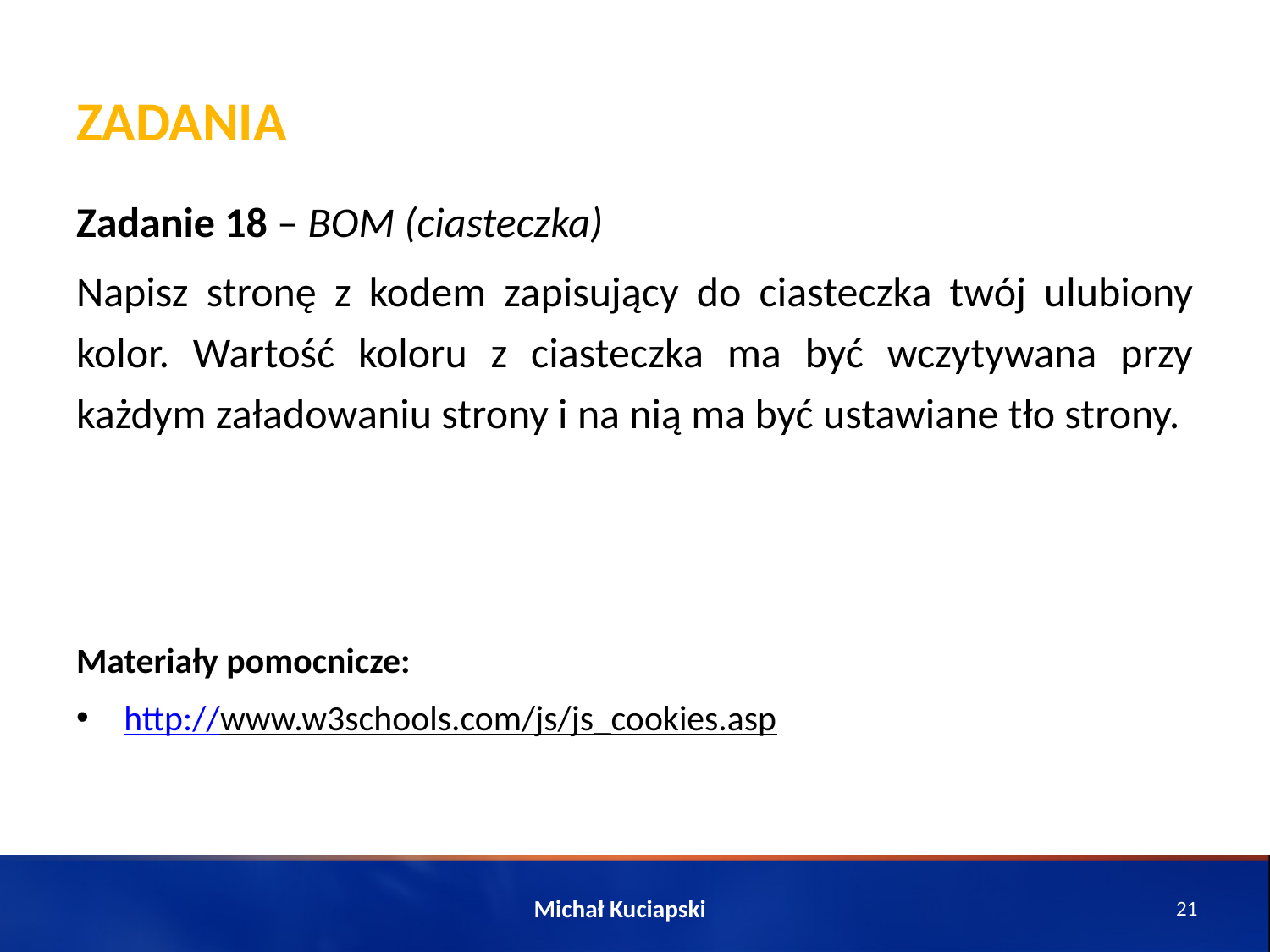

# Zadania
Zadanie 18 – BOM (ciasteczka)
Napisz stronę z kodem zapisujący do ciasteczka twój ulubiony kolor. Wartość koloru z ciasteczka ma być wczytywana przy każdym załadowaniu strony i na nią ma być ustawiane tło strony.

Materiały pomocnicze:
http://www.w3schools.com/js/js_cookies.asp
Michał Kuciapski
21